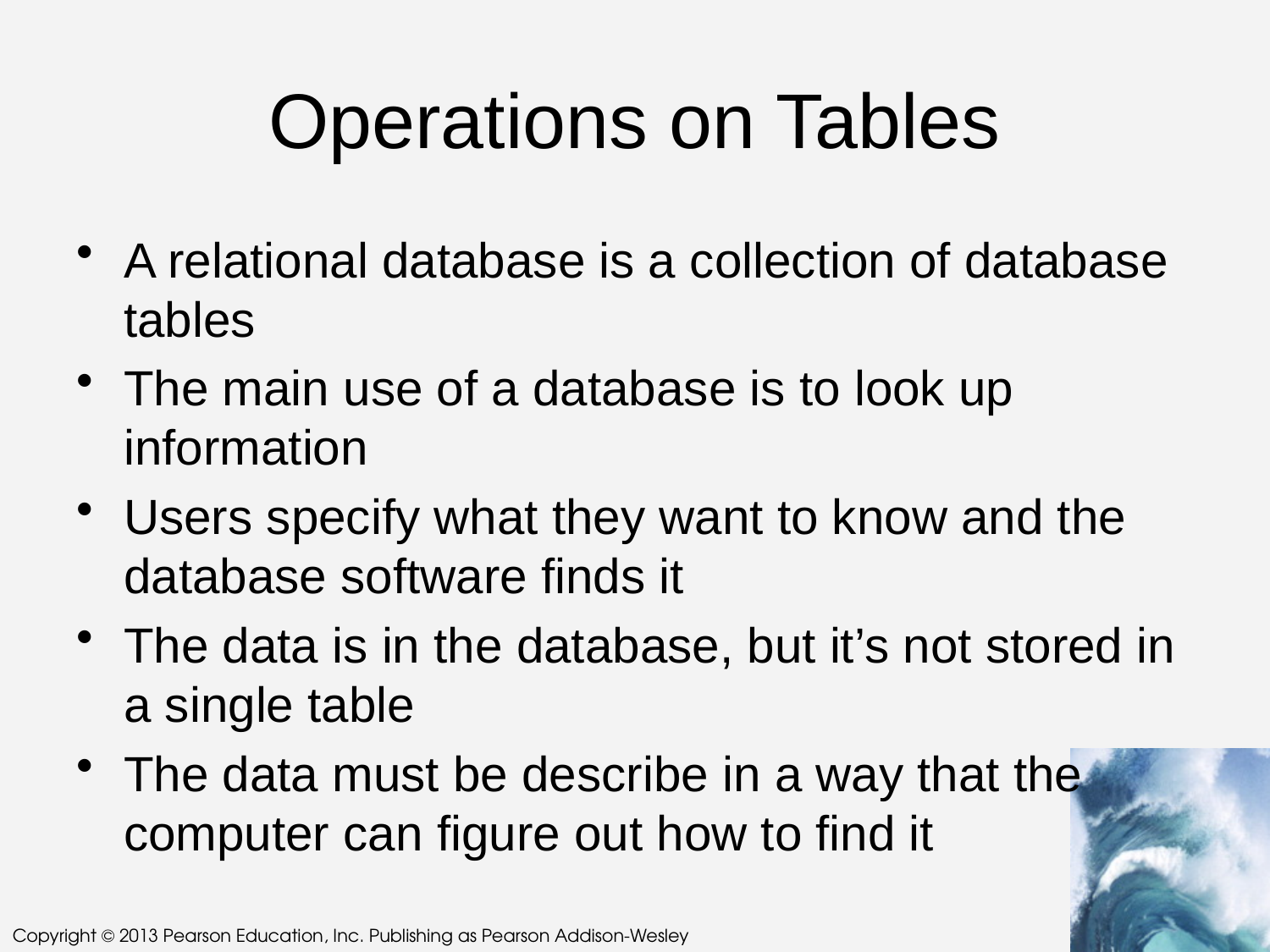

# Operations on Tables
A relational database is a collection of database tables
The main use of a database is to look up information
Users specify what they want to know and the database software finds it
The data is in the database, but it’s not stored in a single table
The data must be describe in a way that the computer can figure out how to find it